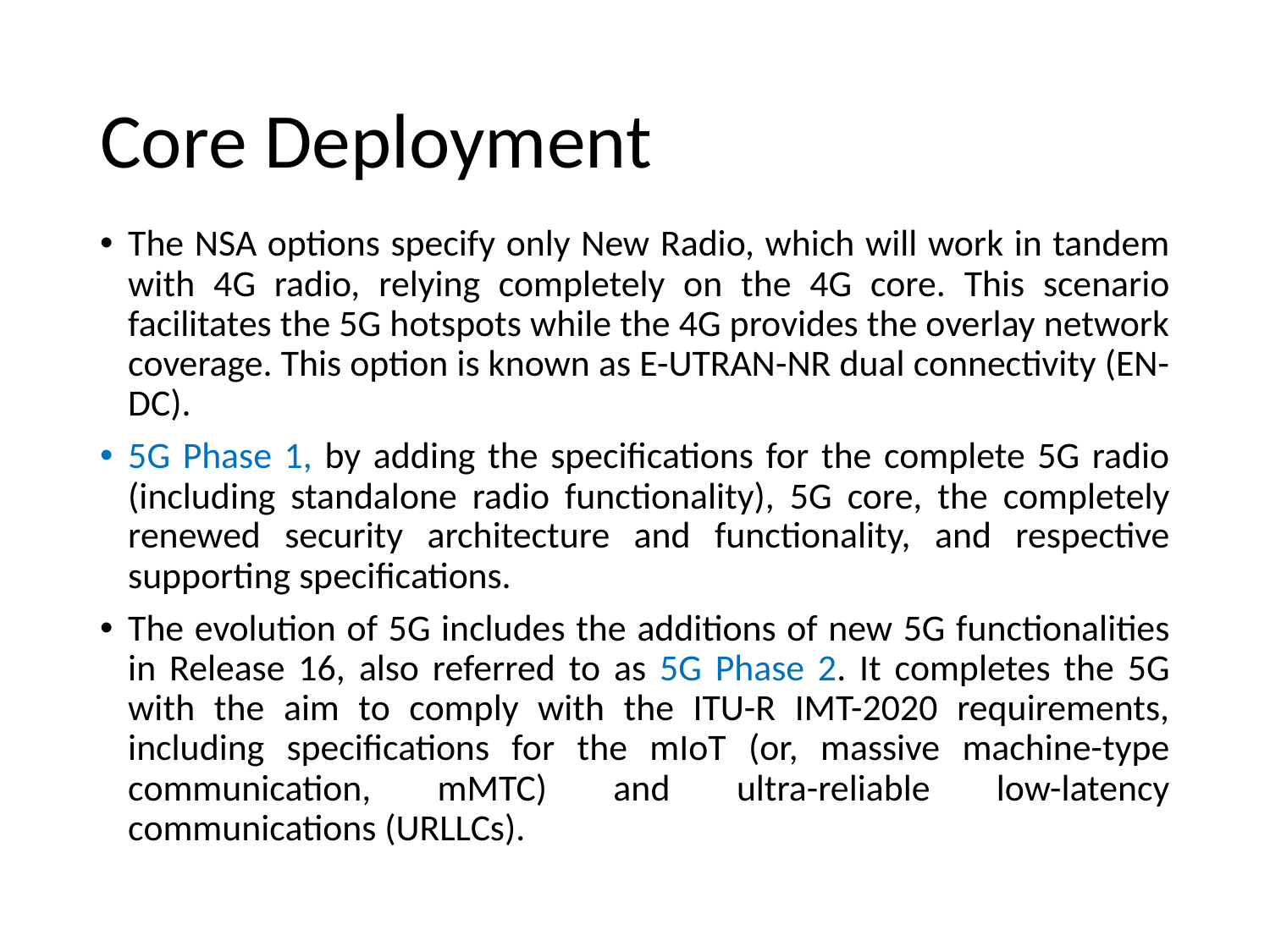

# Core Deployment
The NSA options specify only New Radio, which will work in tandem with 4G radio, relying completely on the 4G core. This scenario facilitates the 5G hotspots while the 4G provides the overlay network coverage. This option is known as E-UTRAN-NR dual connectivity (EN-DC).
5G Phase 1, by adding the specifications for the complete 5G radio (including standalone radio functionality), 5G core, the completely renewed security architecture and functionality, and respective supporting specifications.
The evolution of 5G includes the additions of new 5G functionalities in Release 16, also referred to as 5G Phase 2. It completes the 5G with the aim to comply with the ITU-R IMT-2020 requirements, including specifications for the mIoT (or, massive machine-type communication, mMTC) and ultra-reliable low-latency communications (URLLCs).